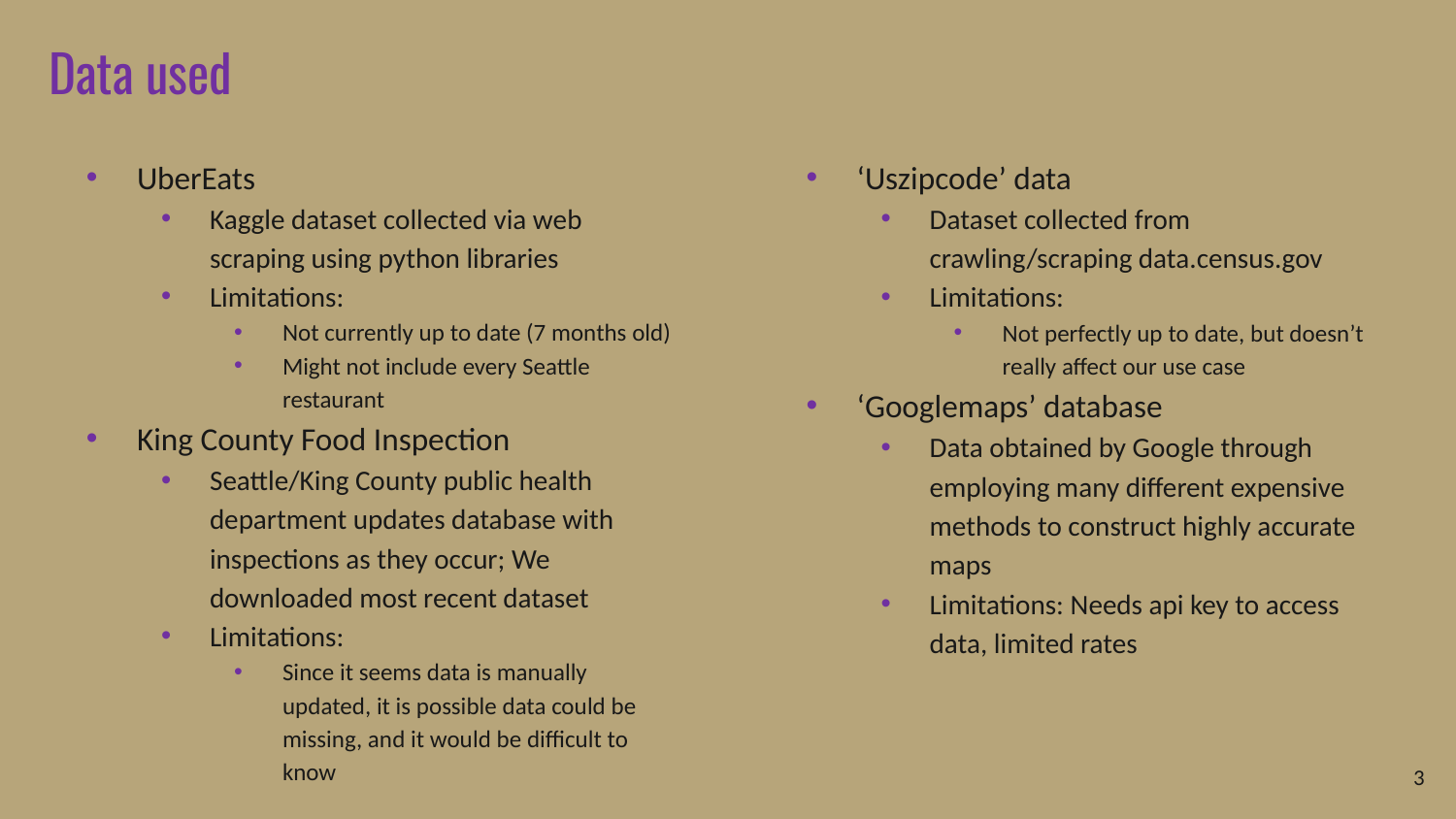

# Data used
UberEats
Kaggle dataset collected via web scraping using python libraries
Limitations:
Not currently up to date (7 months old)
Might not include every Seattle restaurant
King County Food Inspection
Seattle/King County public health department updates database with inspections as they occur; We downloaded most recent dataset
Limitations:
Since it seems data is manually updated, it is possible data could be missing, and it would be difficult to know
‘Uszipcode’ data
Dataset collected from crawling/scraping data.census.gov
Limitations:
Not perfectly up to date, but doesn’t really affect our use case
‘Googlemaps’ database
Data obtained by Google through employing many different expensive methods to construct highly accurate maps
Limitations: Needs api key to access data, limited rates
3